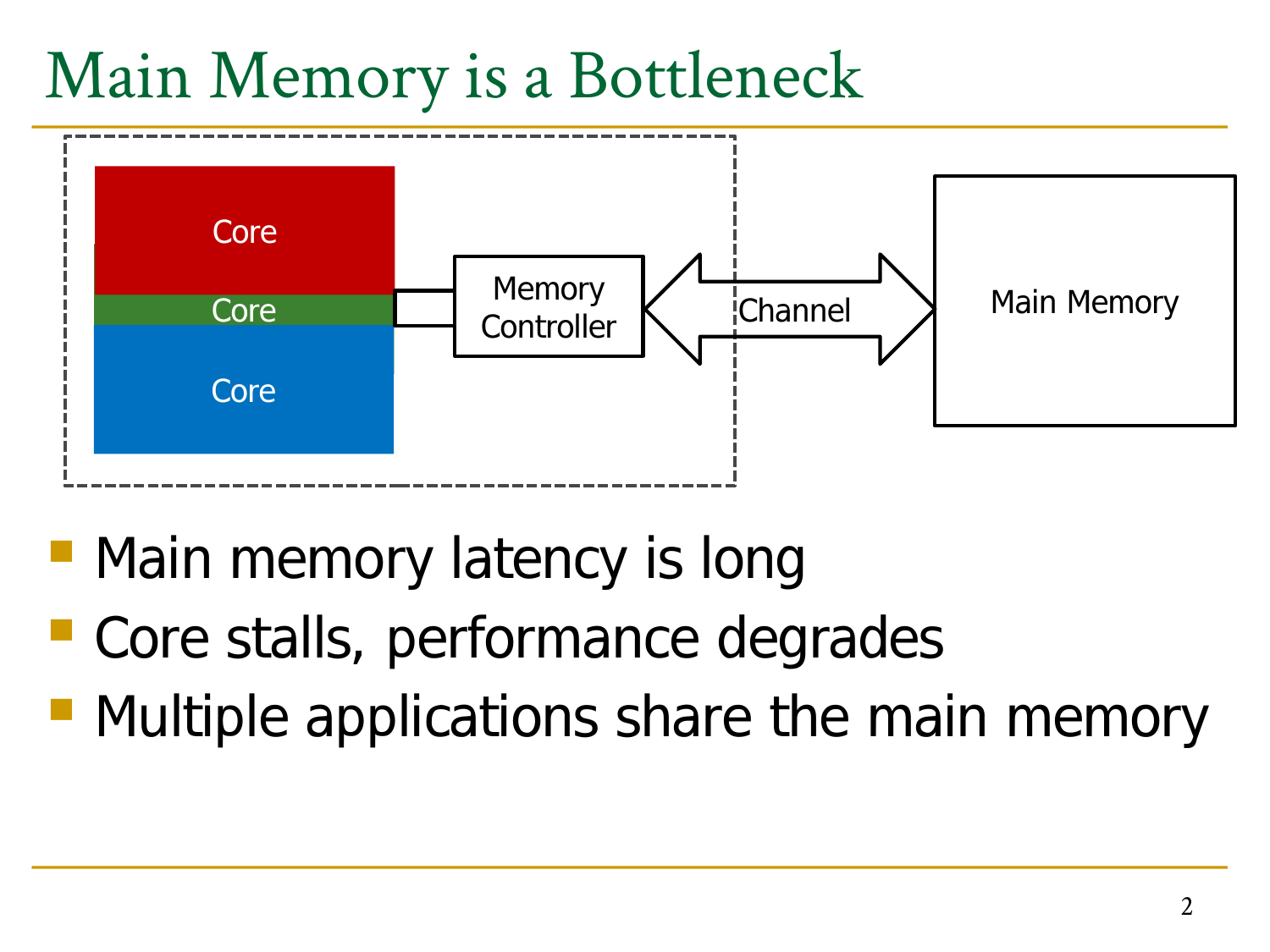

# Main Memory is a Bottleneck

Core
Core
Main Memory
Core
 Channel
Memory Controller

Main memory latency is long
Core stalls, performance degrades
Multiple applications share the main memory

2